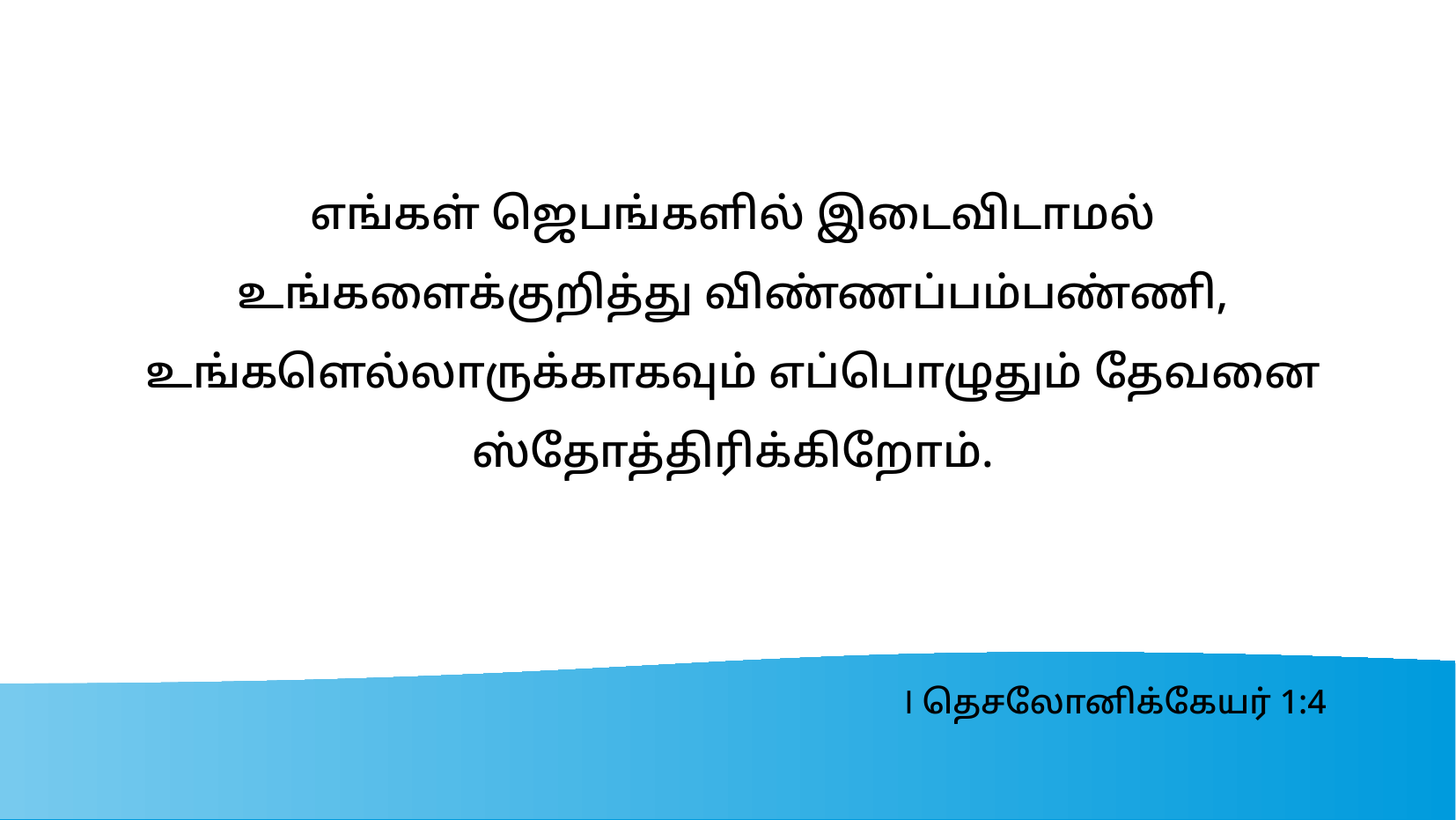

# எங்கள் ஜெபங்களில் இடைவிடாமல் உங்களைக்குறித்து விண்ணப்பம்பண்ணி, உங்களெல்லாருக்காகவும் எப்பொழுதும் தேவனை ஸ்தோத்திரிக்கிறோம்.
I தெசலோனிக்கேயர் 1:4